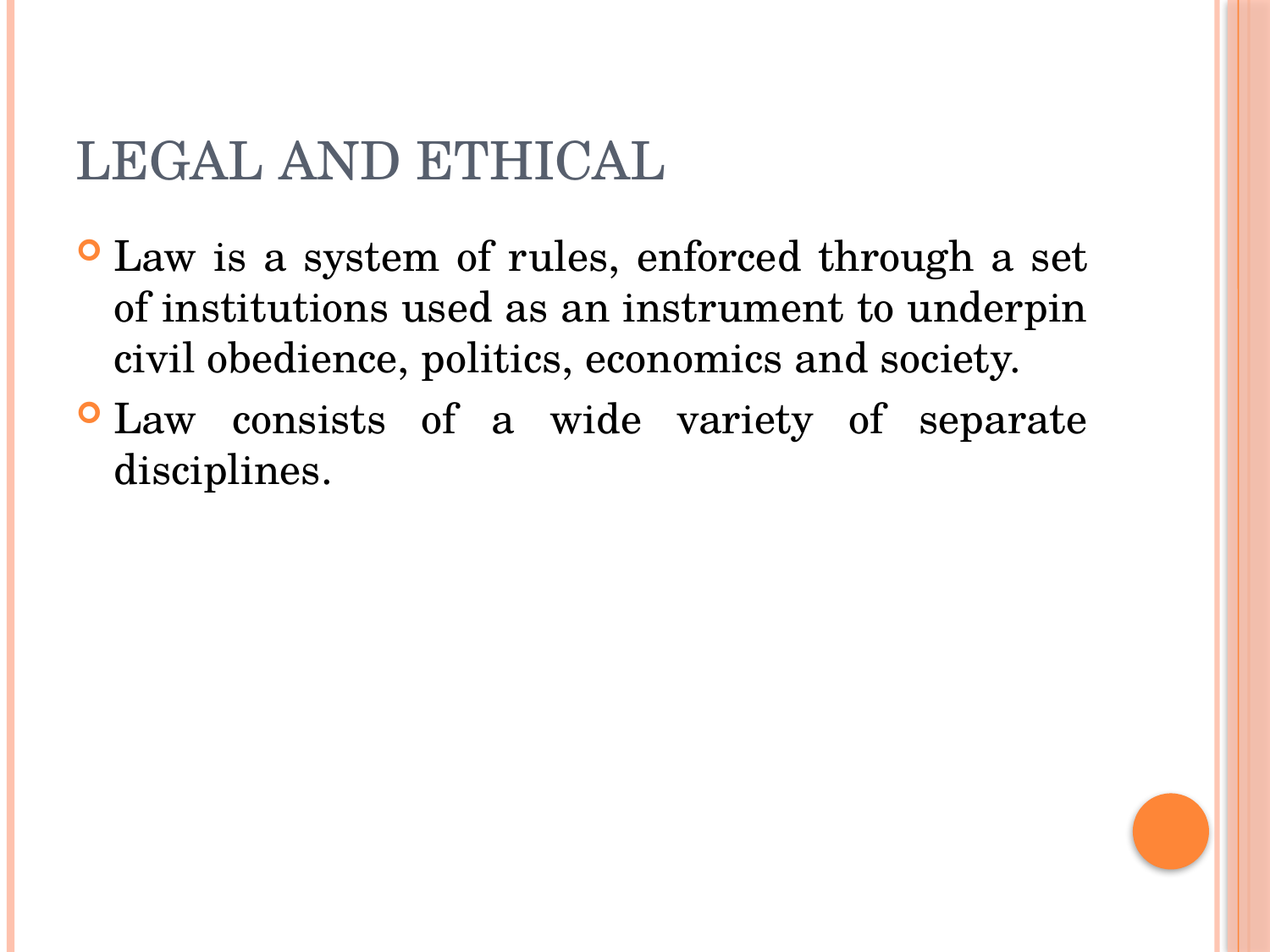

# Legal and Ethical
Law is a system of rules, enforced through a set of institutions used as an instrument to underpin civil obedience, politics, economics and society.
Law consists of a wide variety of separate disciplines.